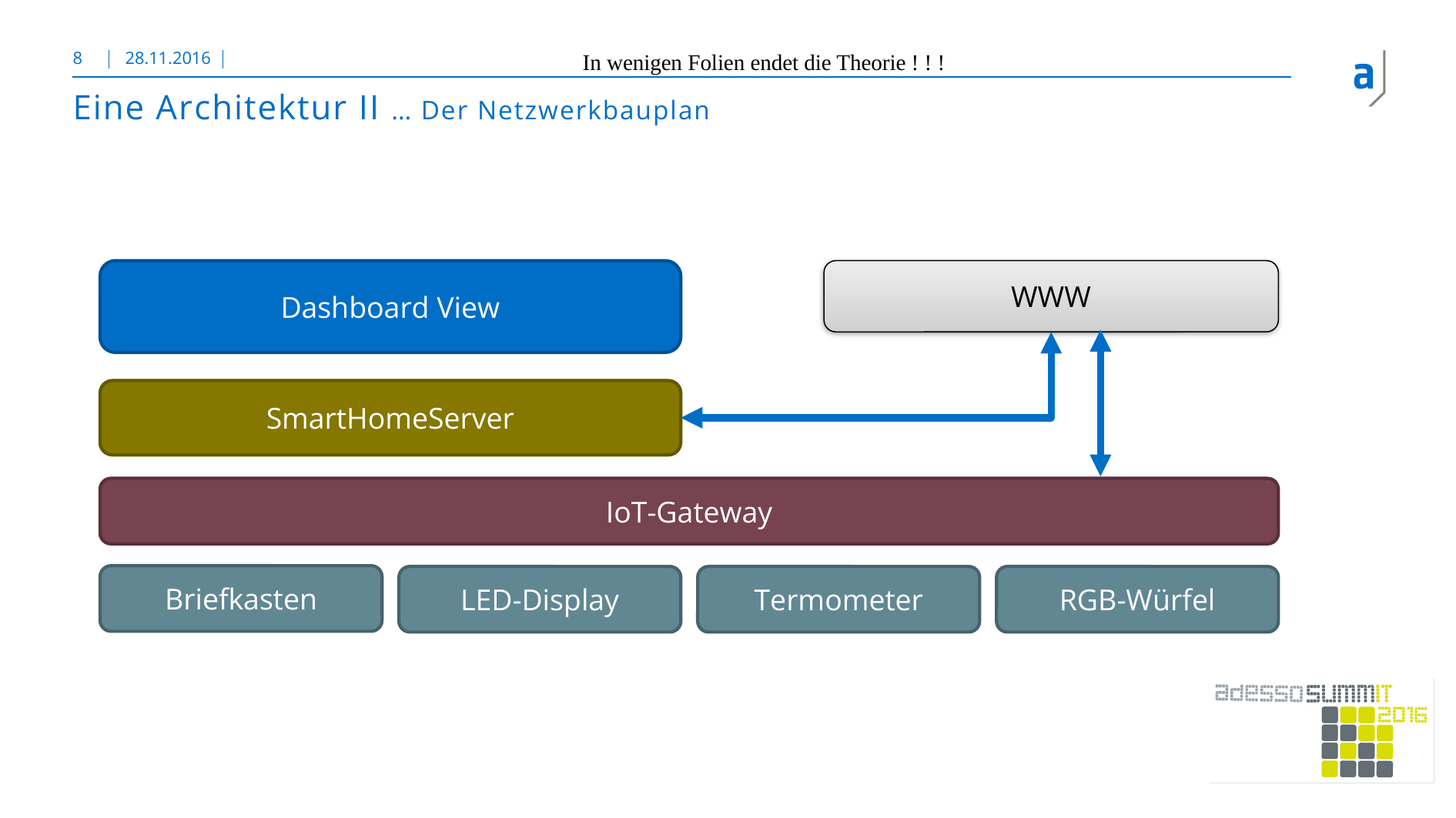

8
28.11.2016
In wenigen Folien endet die Theorie ! ! !
# Eine Architektur II … Der Netzwerkbauplan
Dashboard View
WWW
SmartHomeServer
IoT-Gateway
Briefkasten
LED-Display
Termometer
RGB-Würfel